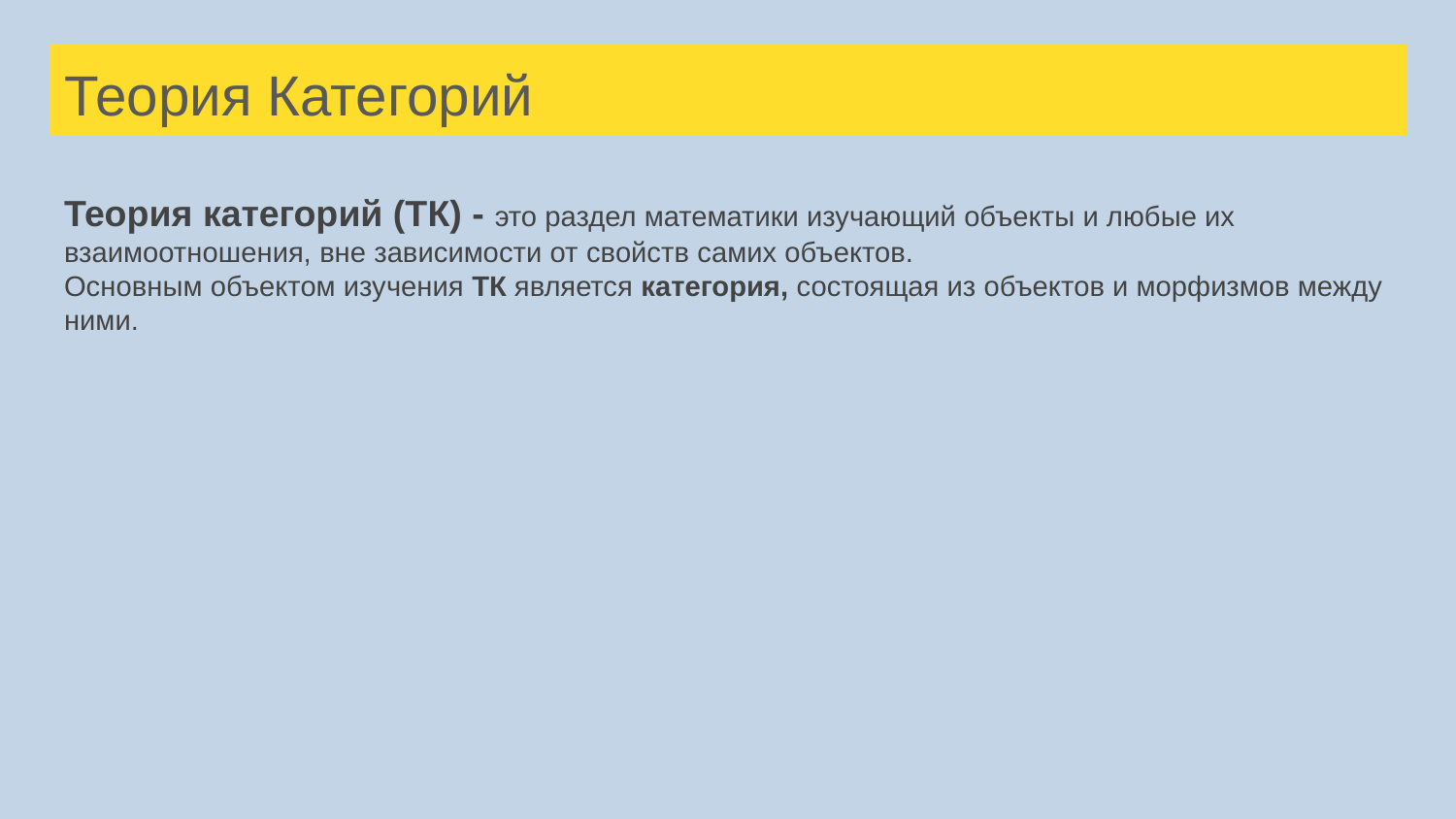

# Теория Категорий
Теория категорий (ТК) - это раздел математики изучающий объекты и любые их взаимоотношения, вне зависимости от свойств самих объектов.
Основным объектом изучения ТК является категория, состоящая из объектов и морфизмов между ними.